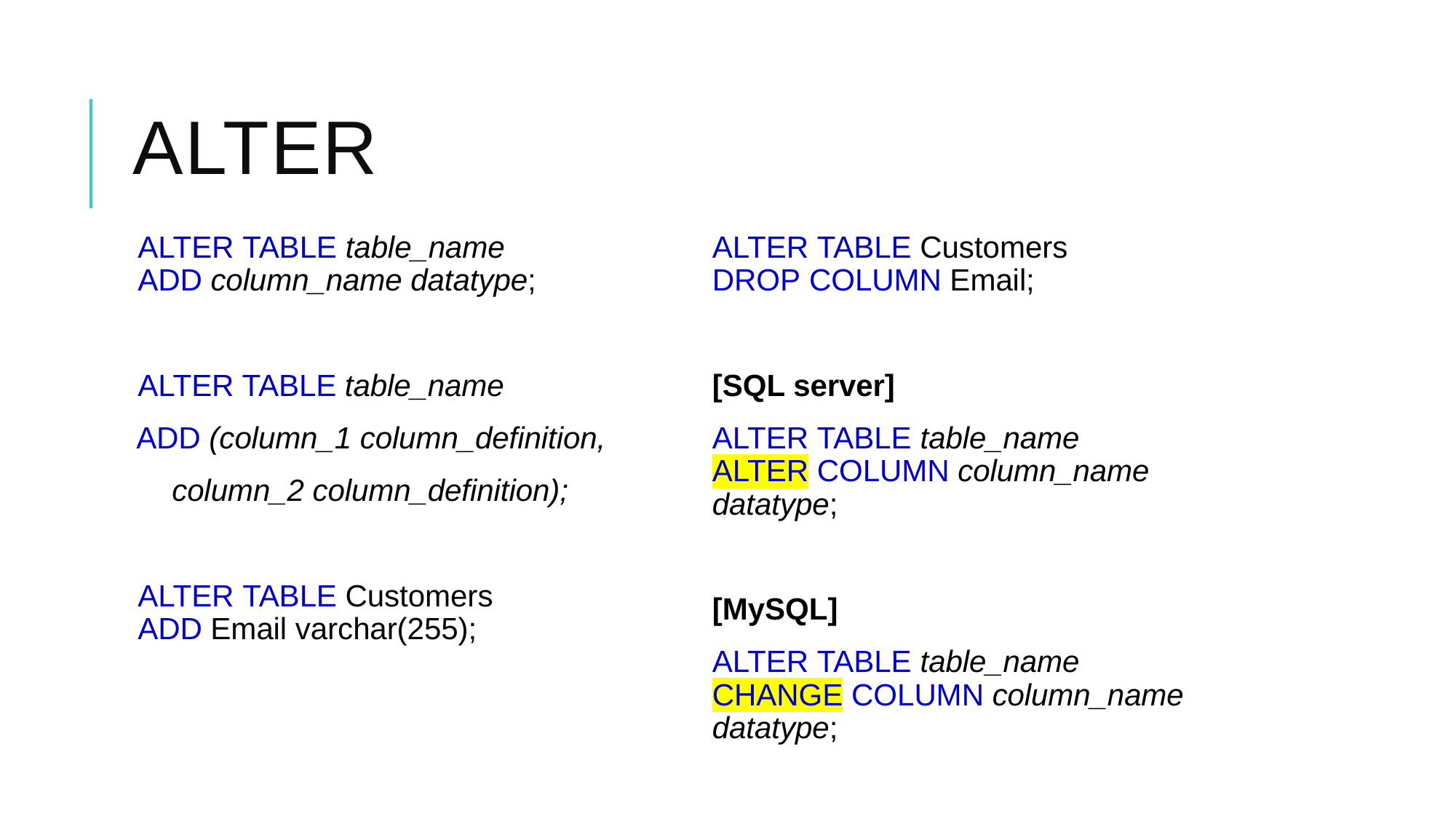

# ALTER
ALTER TABLE table_name
ADD column_name datatype;

ALTER TABLE table_name
 ADD (column_1 column_definition,
    column_2 column_definition);

ALTER TABLE Customers
ADD Email varchar(255);

ALTER TABLE Customers
DROP COLUMN Email;

[SQL server]
ALTER TABLE table_name
ALTER COLUMN column_name datatype;

[MySQL]
ALTER TABLE table_name
CHANGE COLUMN column_name datatype;